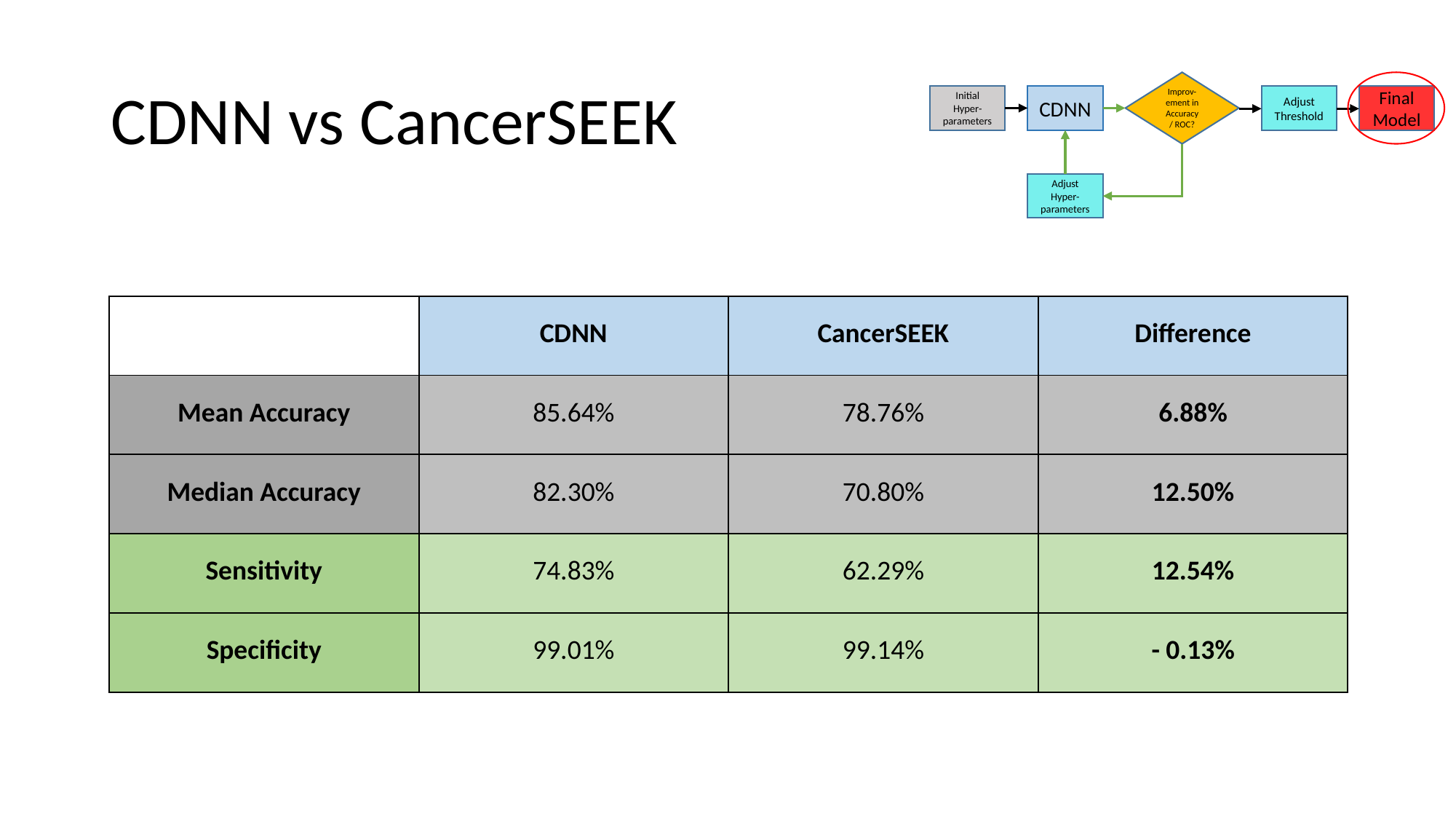

# CDNN vs CancerSEEK
Improv-ement in Accuracy/ ROC?
CDNN
Adjust Threshold
Final Model
Initial Hyper-parameters
Adjust Hyper-parameters

|  | CDNN | CancerSEEK | Difference |
| --- | --- | --- | --- |
| Mean Accuracy | 85.64% | 78.76% | 6.88% |
| Median Accuracy | 82.30% | 70.80% | 12.50% |
| Sensitivity | 74.83% | 62.29% | 12.54% |
| Specificity | 99.01% | 99.14% | - 0.13% |